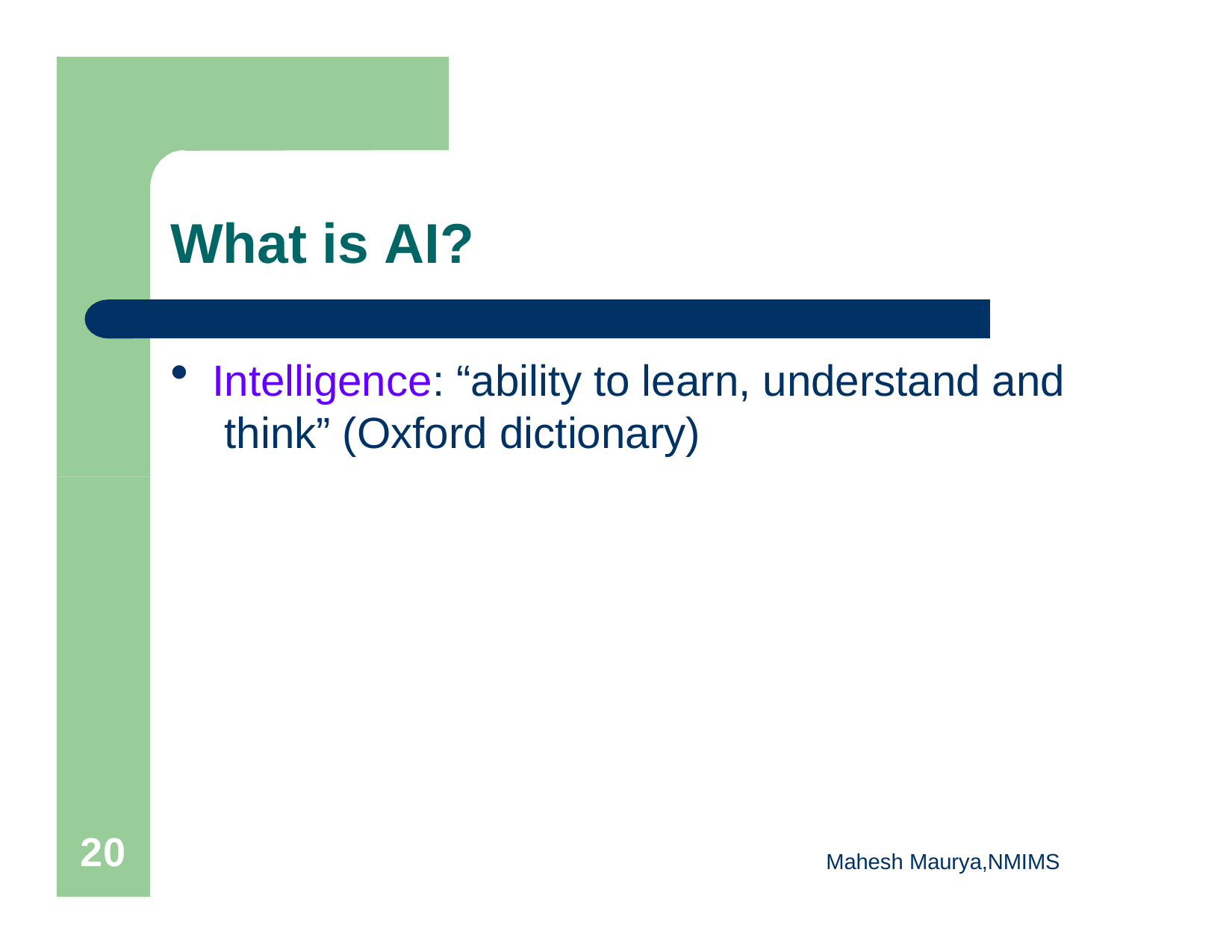

# What is AI?
Intelligence: “ability to learn, understand and  think” (Oxford dictionary)

20
Mahesh Maurya,NMIMS